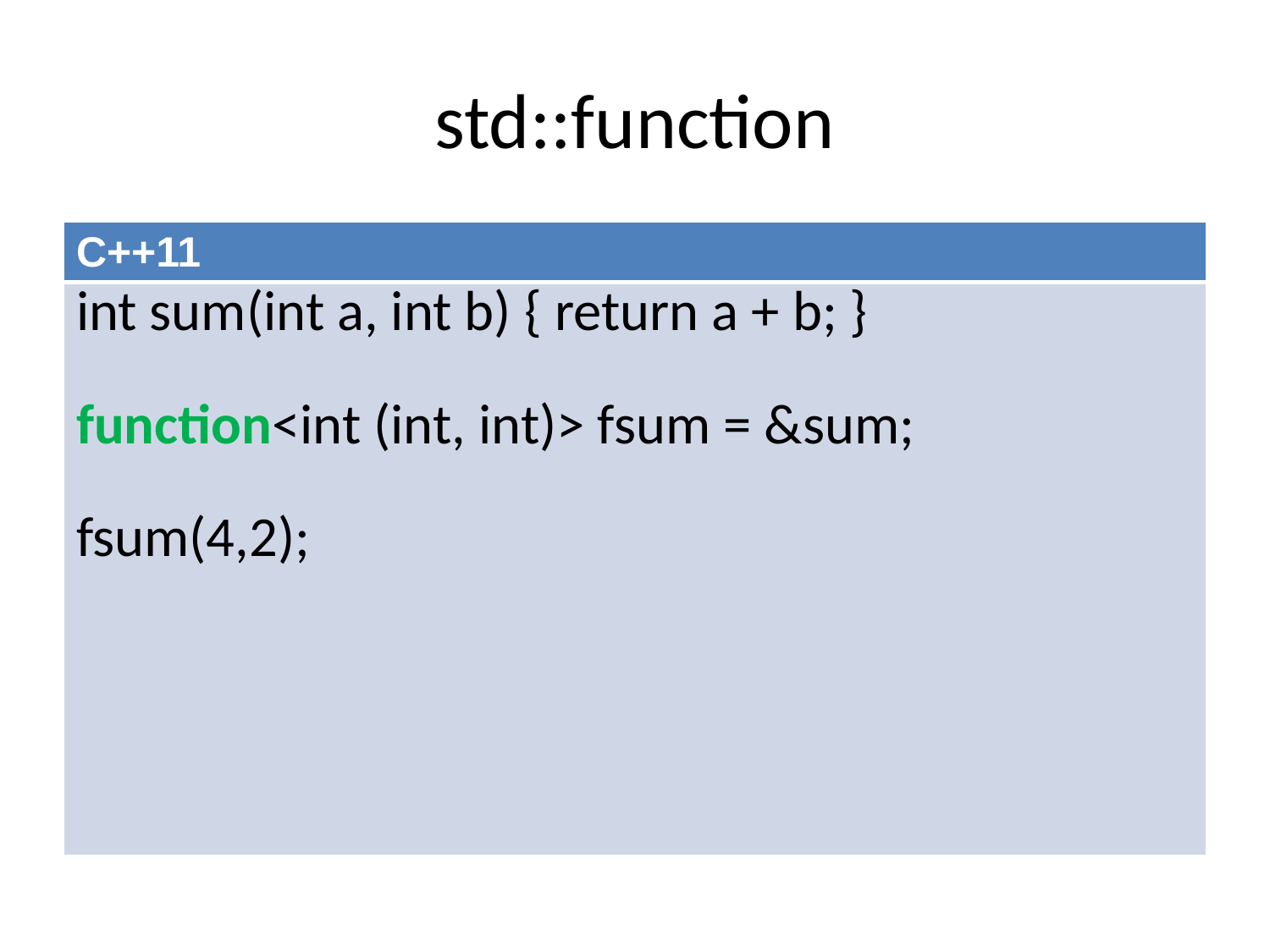

# std::function
| C++11 |
| --- |
| int sum(int a, int b) { return a + b; } function<int (int, int)> fsum = &sum; fsum(4,2); |